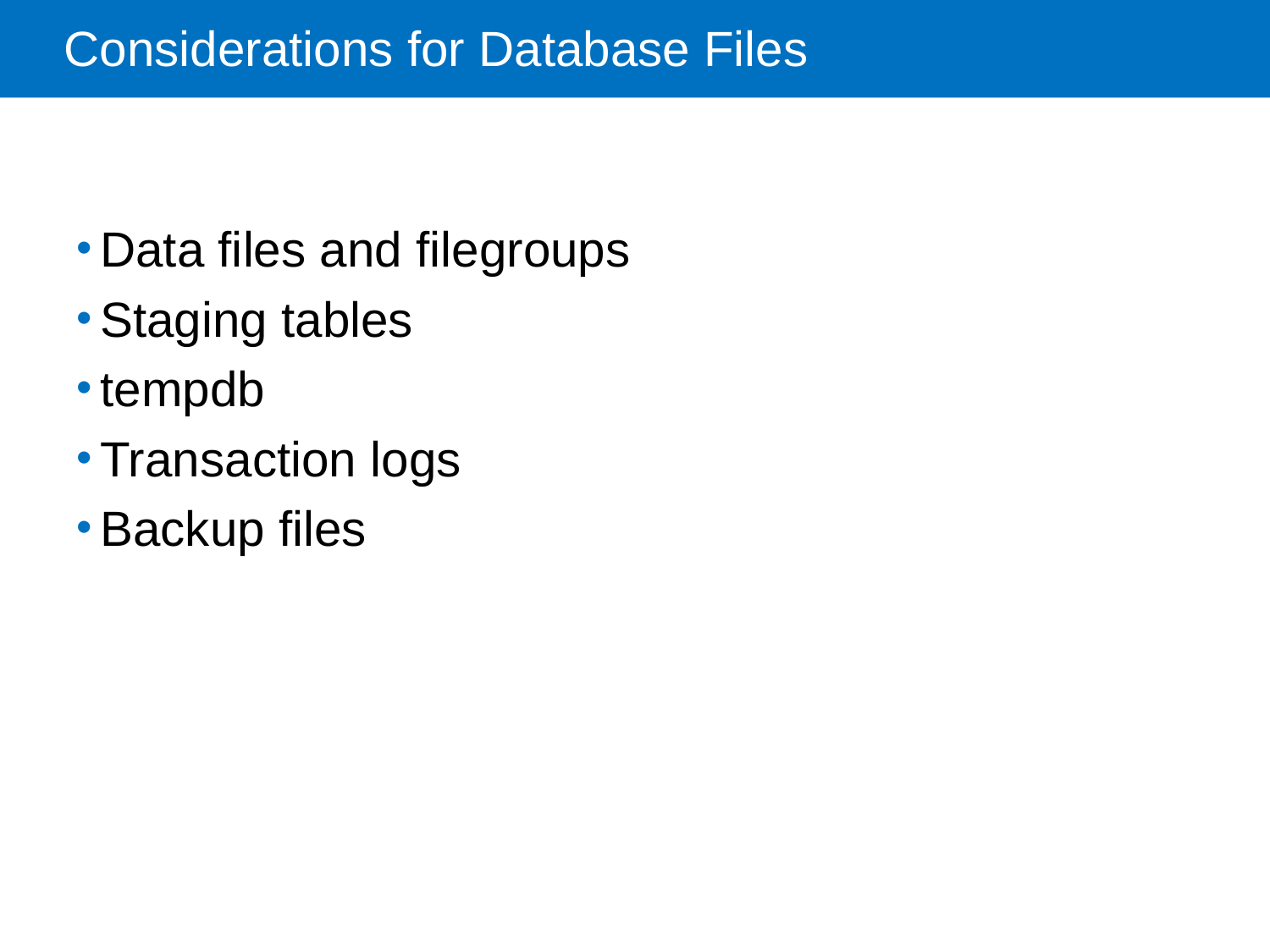

# Considerations for Database Files

Data files and filegroups
Staging tables
tempdb
Transaction logs
Backup files